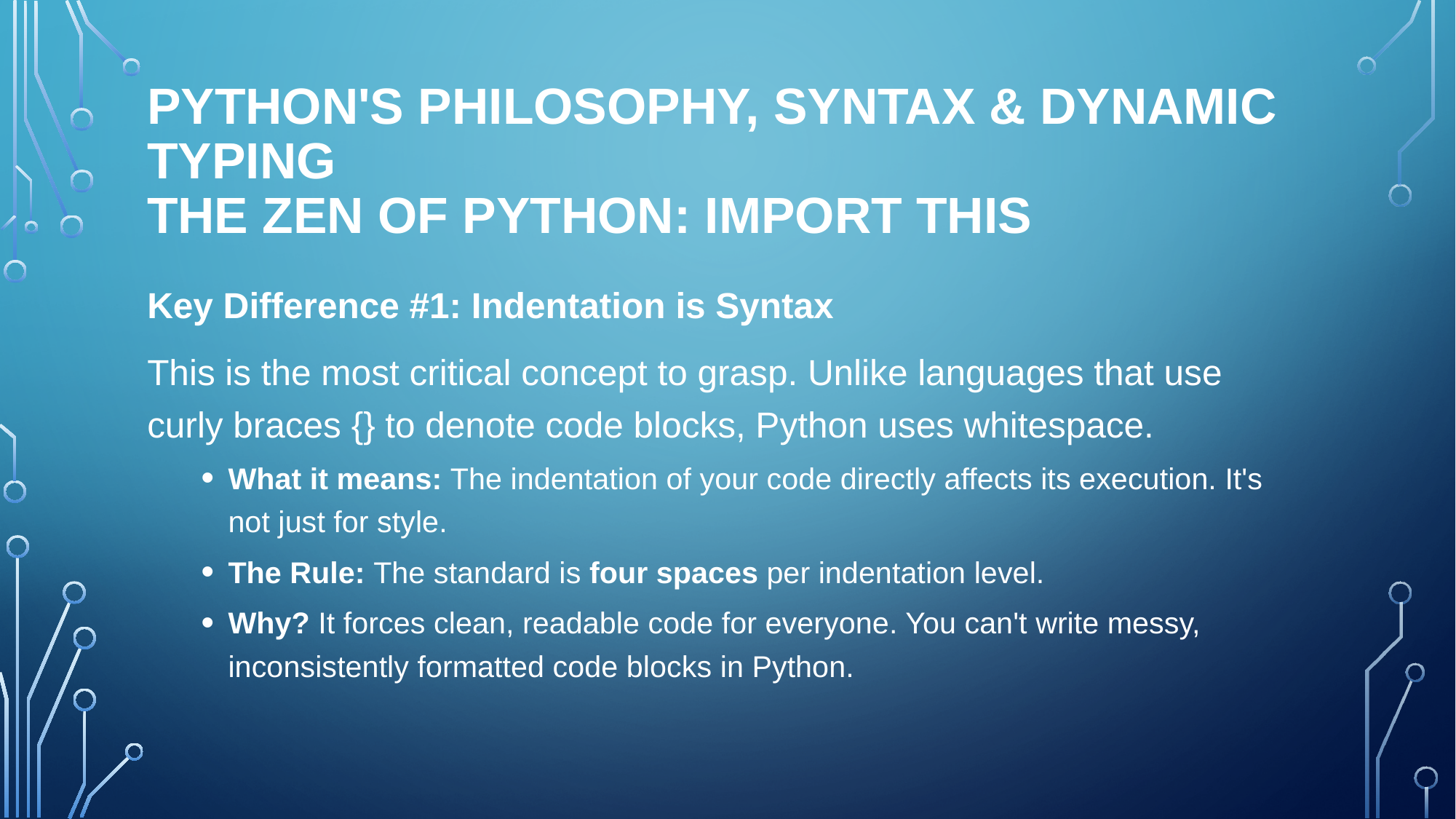

# Python's Philosophy, Syntax & Dynamic Typing The Zen of Python: import this
Key Difference #1: Indentation is Syntax
This is the most critical concept to grasp. Unlike languages that use curly braces {} to denote code blocks, Python uses whitespace.
What it means: The indentation of your code directly affects its execution. It's not just for style.
The Rule: The standard is four spaces per indentation level.
Why? It forces clean, readable code for everyone. You can't write messy, inconsistently formatted code blocks in Python.